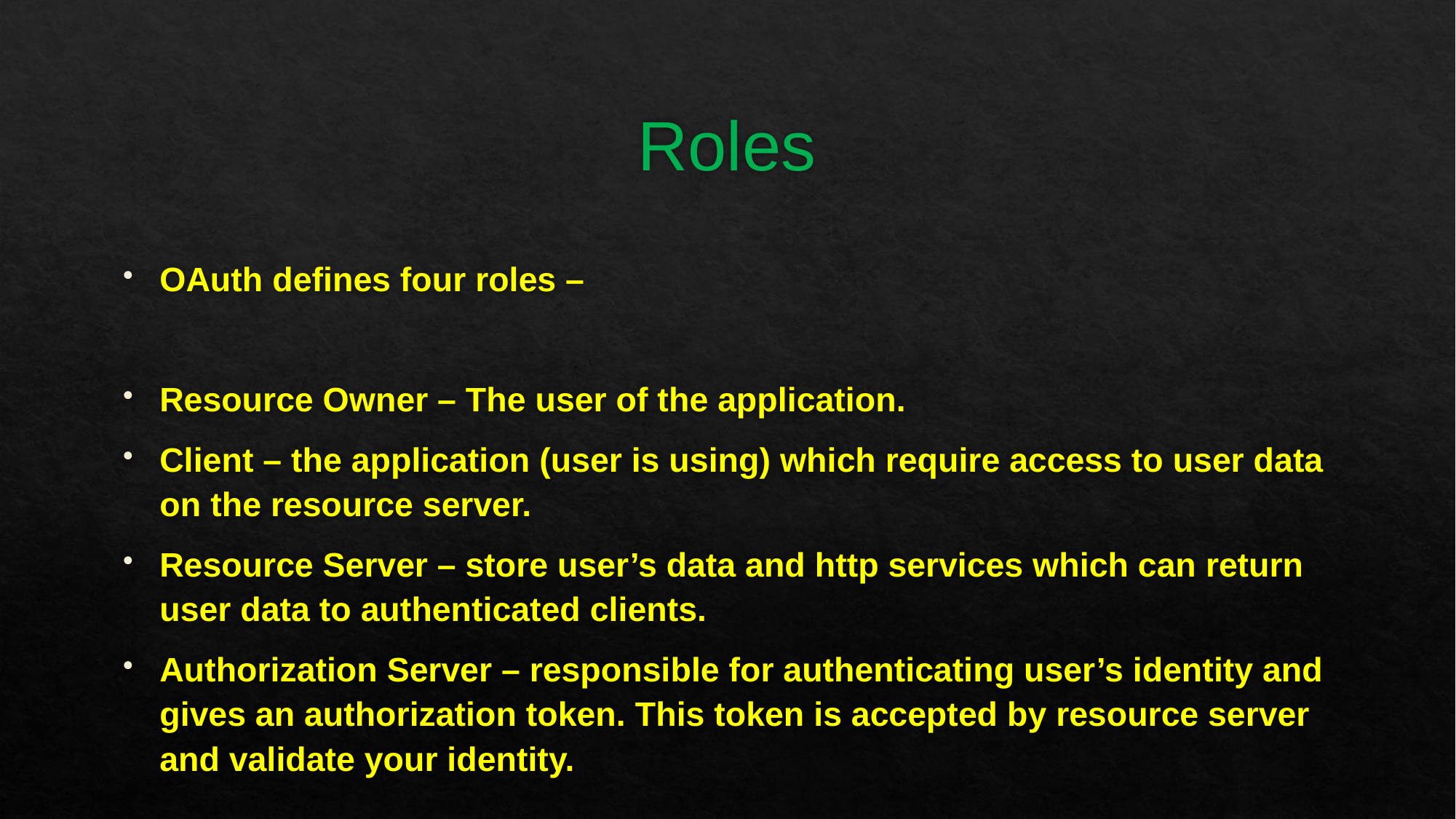

# Roles
OAuth defines four roles –

Resource Owner – The user of the application.
Client – the application (user is using) which require access to user data on the resource server.
Resource Server – store user’s data and http services which can return user data to authenticated clients.
Authorization Server – responsible for authenticating user’s identity and gives an authorization token. This token is accepted by resource server and validate your identity.